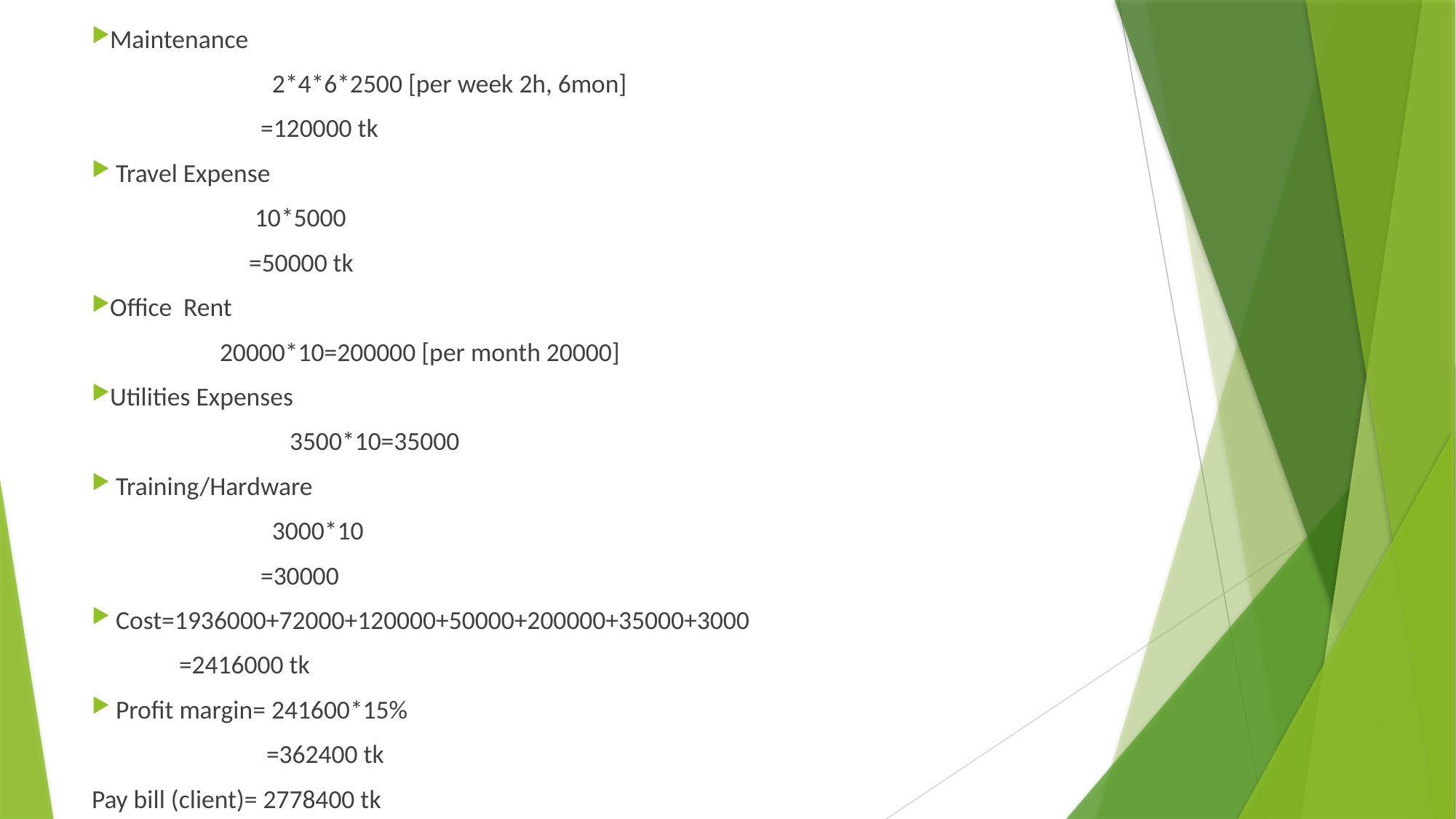

Maintenance
                               2*4*6*2500 [per week 2h, 6mon]
                             =120000 tk
 Travel Expense
                            10*5000
                           =50000 tk
Office  Rent
                      20000*10=200000 [per month 20000]
Utilities Expenses
                                  3500*10=35000
 Training/Hardware
                               3000*10
                             =30000
 Cost=1936000+72000+120000+50000+200000+35000+3000
               =2416000 tk
 Profit margin= 241600*15%
                              =362400 tk
Pay bill (client)= 2778400 tk